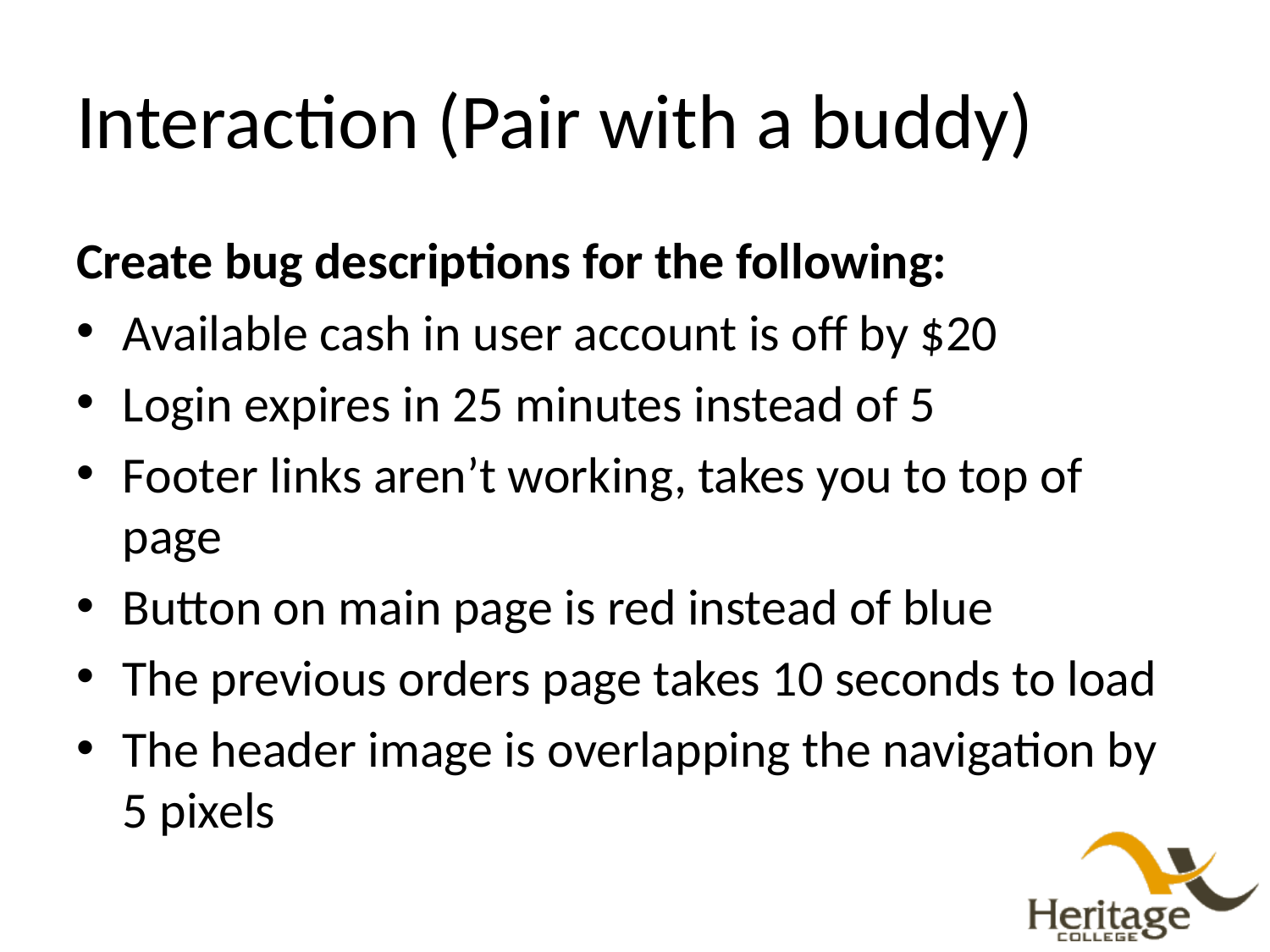

# Interaction (Pair with a buddy)
Create bug descriptions for the following:
Available cash in user account is off by $20
Login expires in 25 minutes instead of 5
Footer links aren’t working, takes you to top of page
Button on main page is red instead of blue
The previous orders page takes 10 seconds to load
The header image is overlapping the navigation by 5 pixels